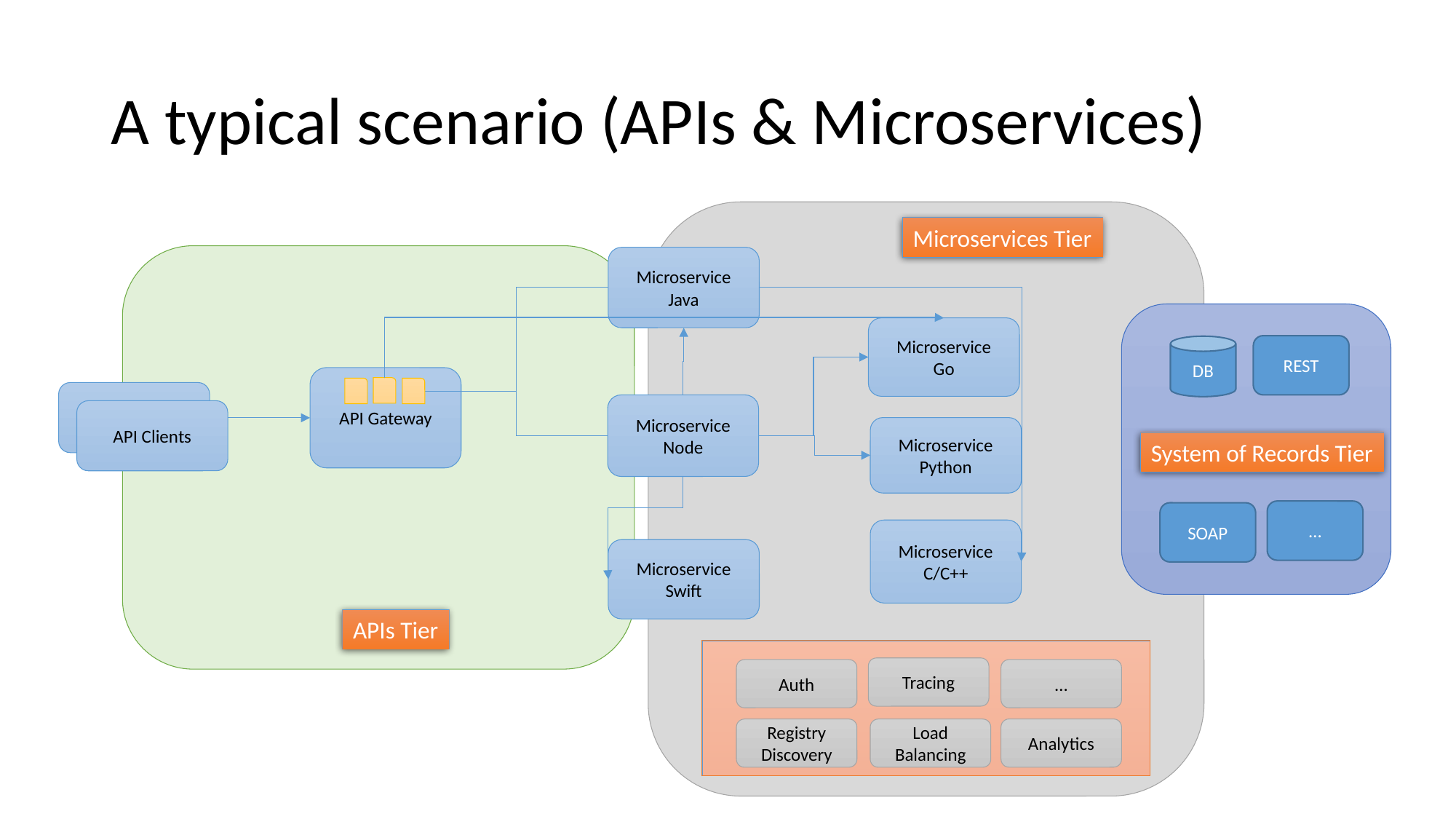

# A typical scenario (APIs & Microservices)

Microservices Tier

Microservice
Java

Microservice
Go
REST
DB
API Gateway

API Clients
Microservice
Node
API Clients
Microservice
Python
System of Records Tier
…
SOAP
Microservice
C/C++
Microservice
Swift
APIs Tier

Tracing
Auth
…
Registry
Discovery
Load Balancing
Analytics